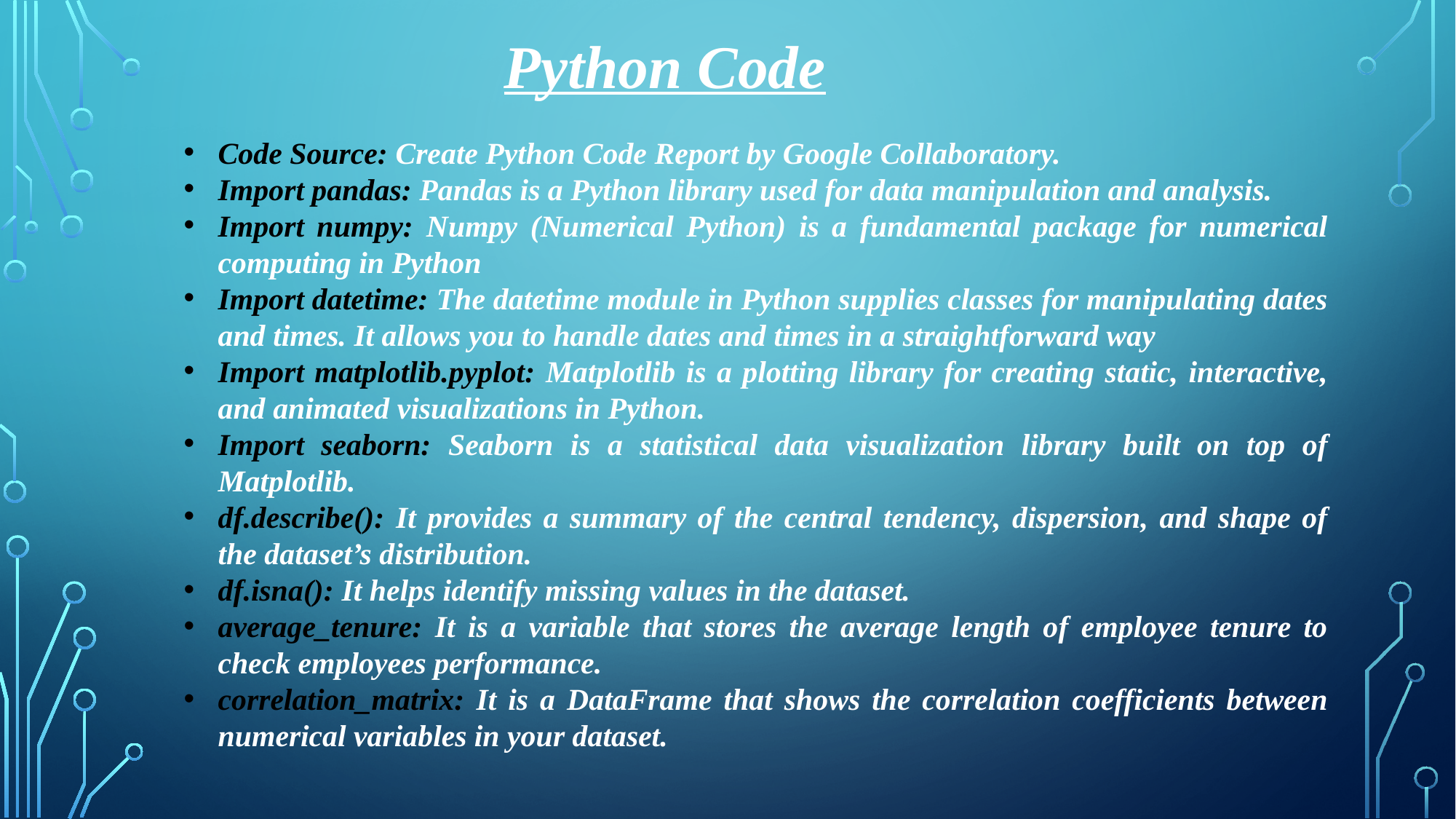

Python Code
Code Source: Create Python Code Report by Google Collaboratory.
Import pandas: Pandas is a Python library used for data manipulation and analysis.
Import numpy: Numpy (Numerical Python) is a fundamental package for numerical computing in Python
Import datetime: The datetime module in Python supplies classes for manipulating dates and times. It allows you to handle dates and times in a straightforward way
Import matplotlib.pyplot: Matplotlib is a plotting library for creating static, interactive, and animated visualizations in Python.
Import seaborn: Seaborn is a statistical data visualization library built on top of Matplotlib.
df.describe(): It provides a summary of the central tendency, dispersion, and shape of the dataset’s distribution.
df.isna(): It helps identify missing values in the dataset.
average_tenure: It is a variable that stores the average length of employee tenure to check employees performance.
correlation_matrix: It is a DataFrame that shows the correlation coefficients between numerical variables in your dataset.